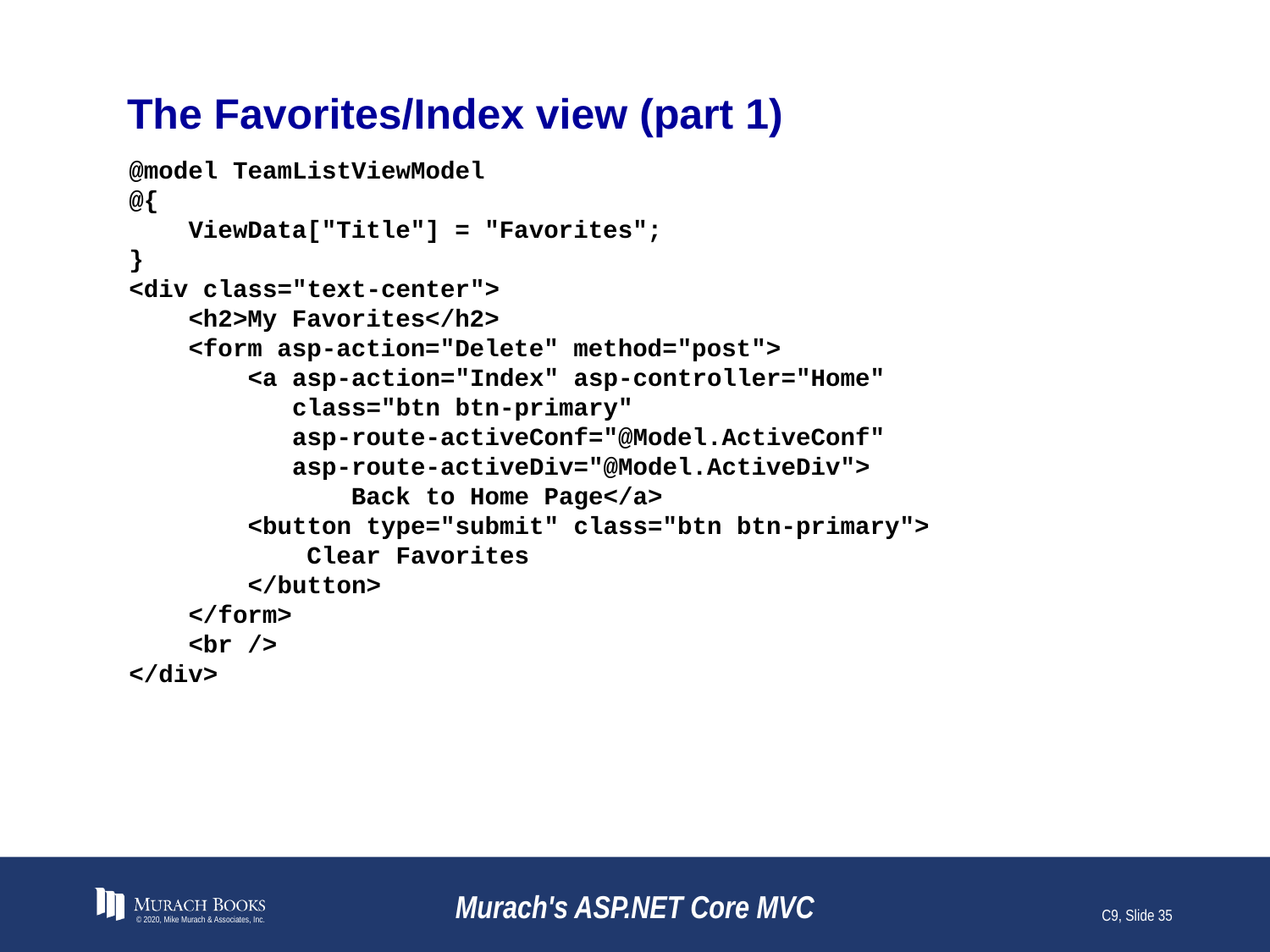

# The Favorites/Index view (part 1)
@model TeamListViewModel
@{
    ViewData["Title"] = "Favorites";
}
<div class="text-center">
    <h2>My Favorites</h2>
    <form asp-action="Delete" method="post">
        <a asp-action="Index" asp-controller="Home"
           class="btn btn-primary"
           asp-route-activeConf="@Model.ActiveConf"
           asp-route-activeDiv="@Model.ActiveDiv">
               Back to Home Page</a>
        <button type="submit" class="btn btn-primary">
            Clear Favorites
        </button>
    </form>
    <br />
</div>

© 2020, Mike Murach & Associates, Inc.
Murach's ASP.NET Core MVC

C9, Slide 35